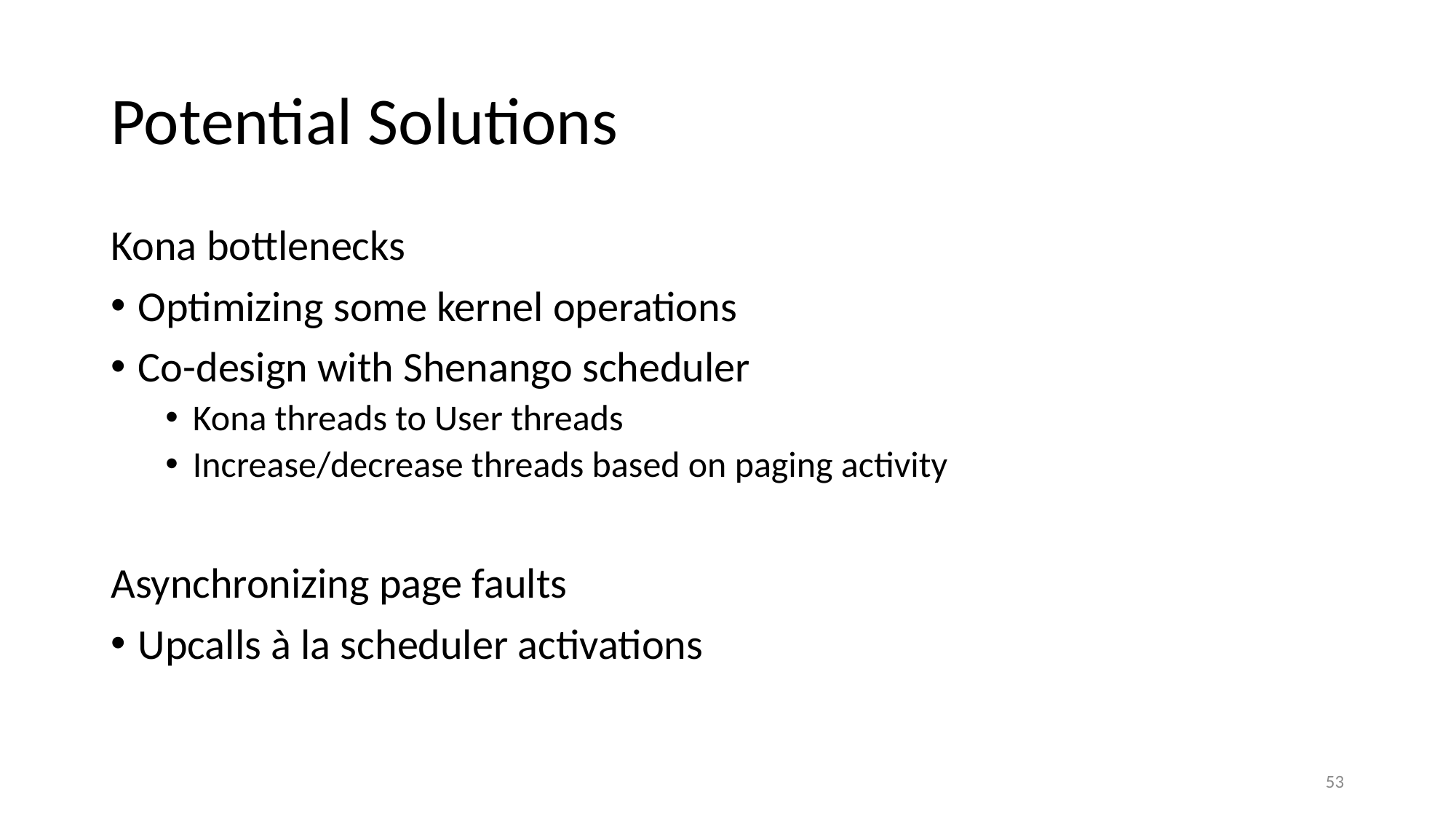

# Potential Solutions
Kona bottlenecks
Optimizing some kernel operations
Co-design with Shenango scheduler
Kona threads to User threads
Increase/decrease threads based on paging activity

Asynchronizing page faults
Upcalls à la scheduler activations

53